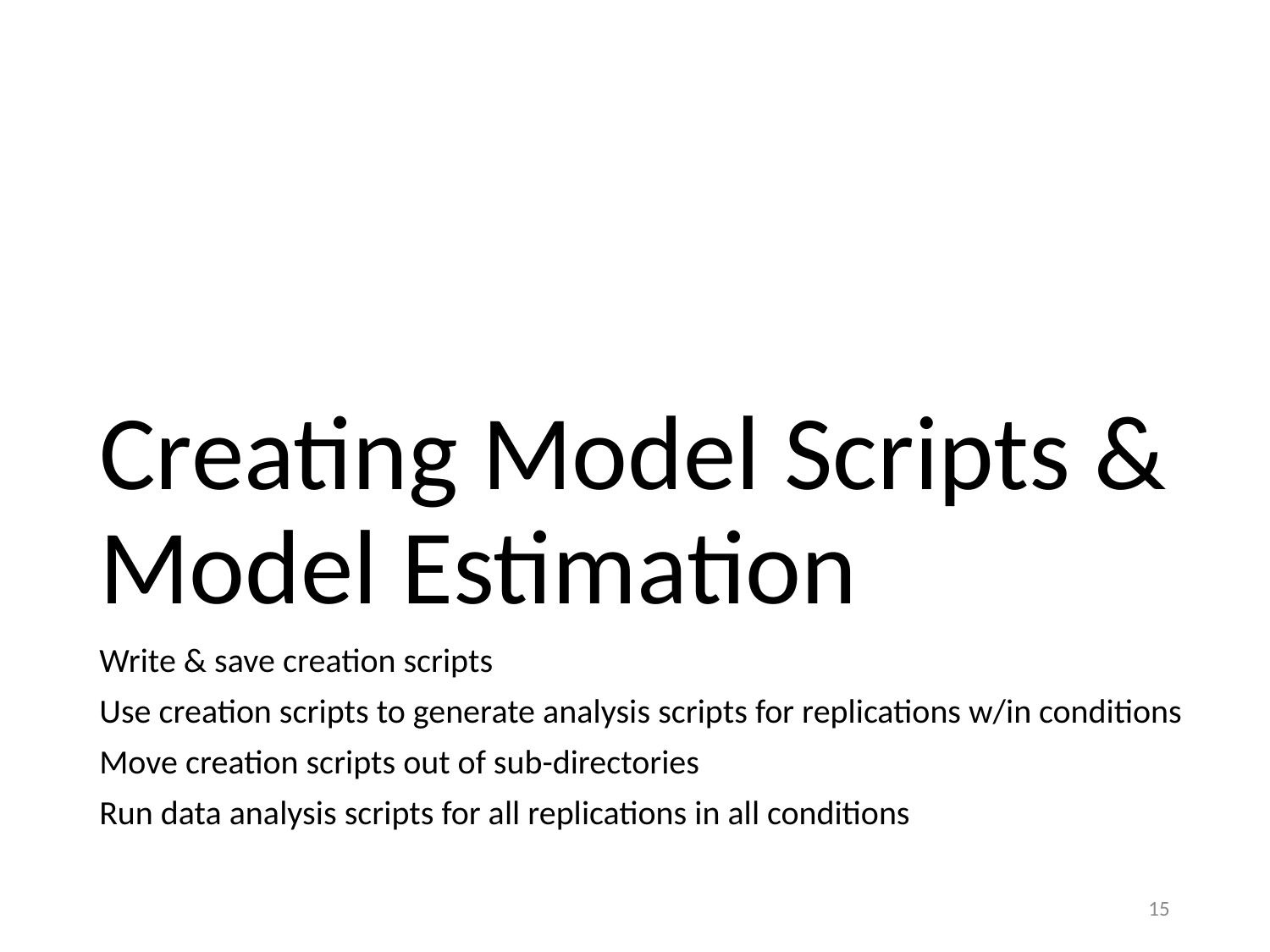

# Creating Model Scripts & Model Estimation
Write & save creation scripts
Use creation scripts to generate analysis scripts for replications w/in conditions
Move creation scripts out of sub-directories
Run data analysis scripts for all replications in all conditions

15